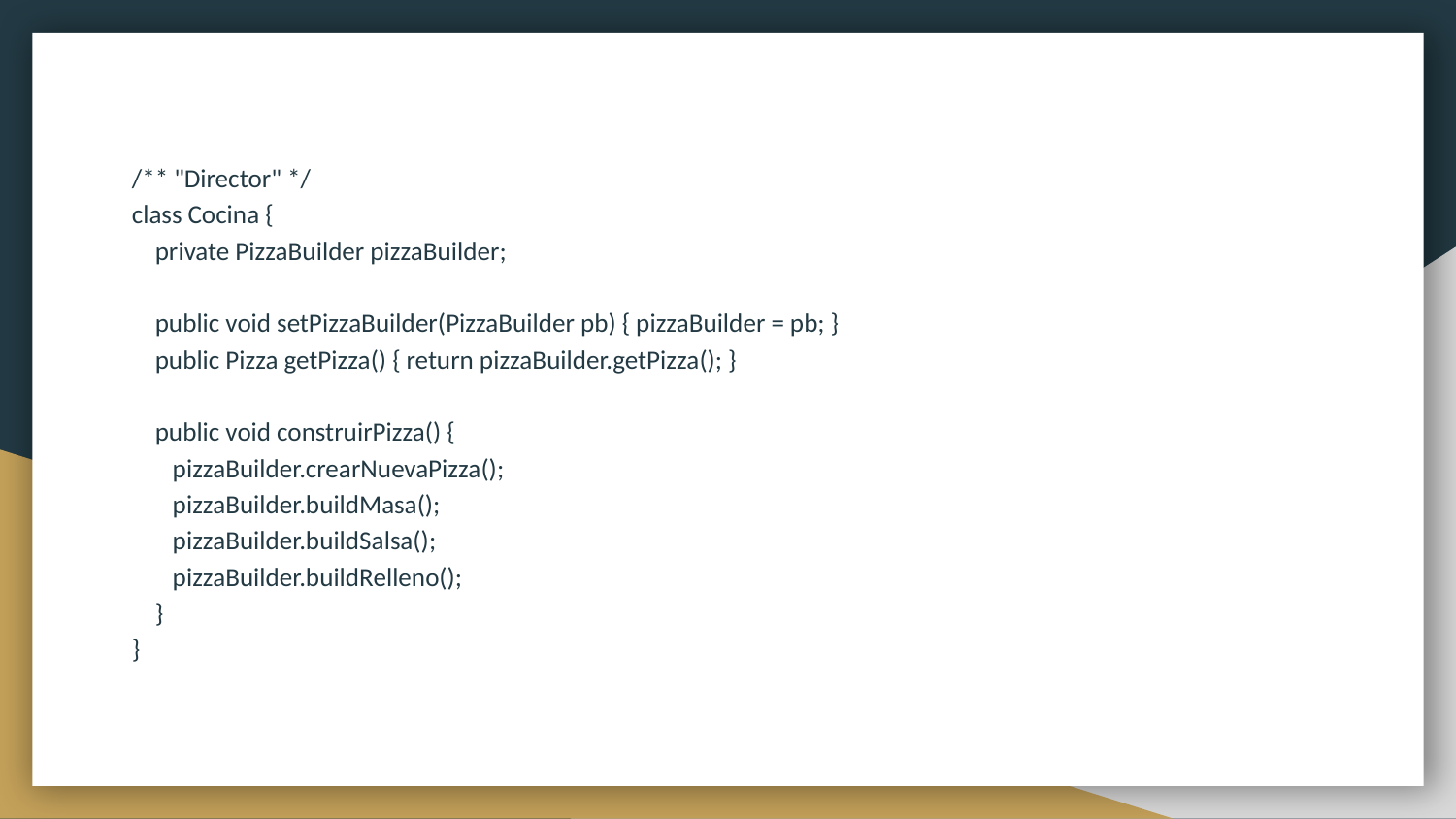

/** "Director" */
class Cocina {
    private PizzaBuilder pizzaBuilder;
    public void setPizzaBuilder(PizzaBuilder pb) { pizzaBuilder = pb; }
    public Pizza getPizza() { return pizzaBuilder.getPizza(); }
    public void construirPizza() {
       pizzaBuilder.crearNuevaPizza();
       pizzaBuilder.buildMasa();
       pizzaBuilder.buildSalsa();
       pizzaBuilder.buildRelleno();
    }
}